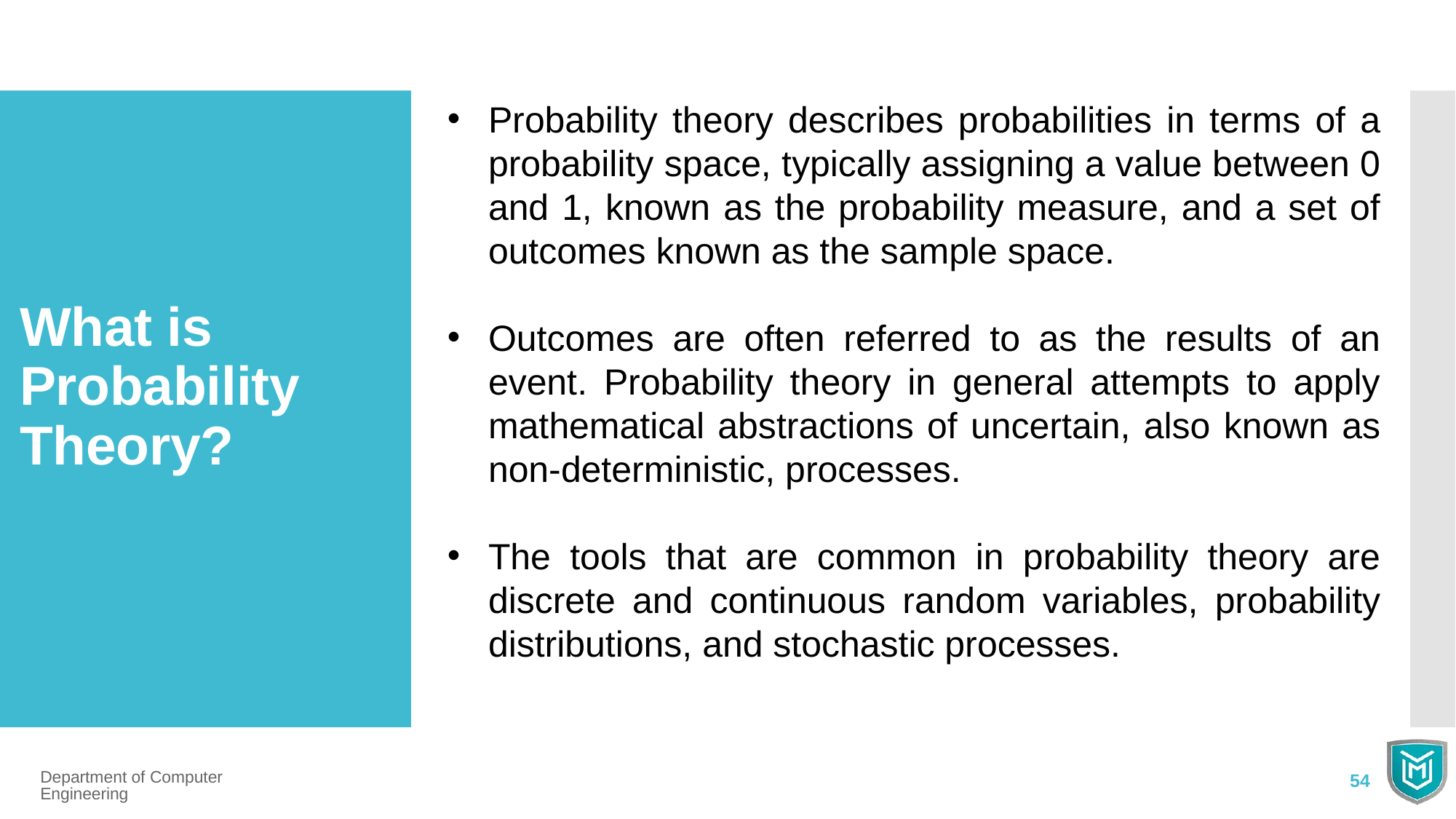

Probability theory describes probabilities in terms of a probability space, typically assigning a value between 0 and 1, known as the probability measure, and a set of outcomes known as the sample space.

Outcomes are often referred to as the results of an event. Probability theory in general attempts to apply mathematical abstractions of uncertain, also known as non-deterministic, processes.

The tools that are common in probability theory are discrete and continuous random variables, probability distributions, and stochastic processes.
What is Probability Theory?
Department of Computer Engineering
54